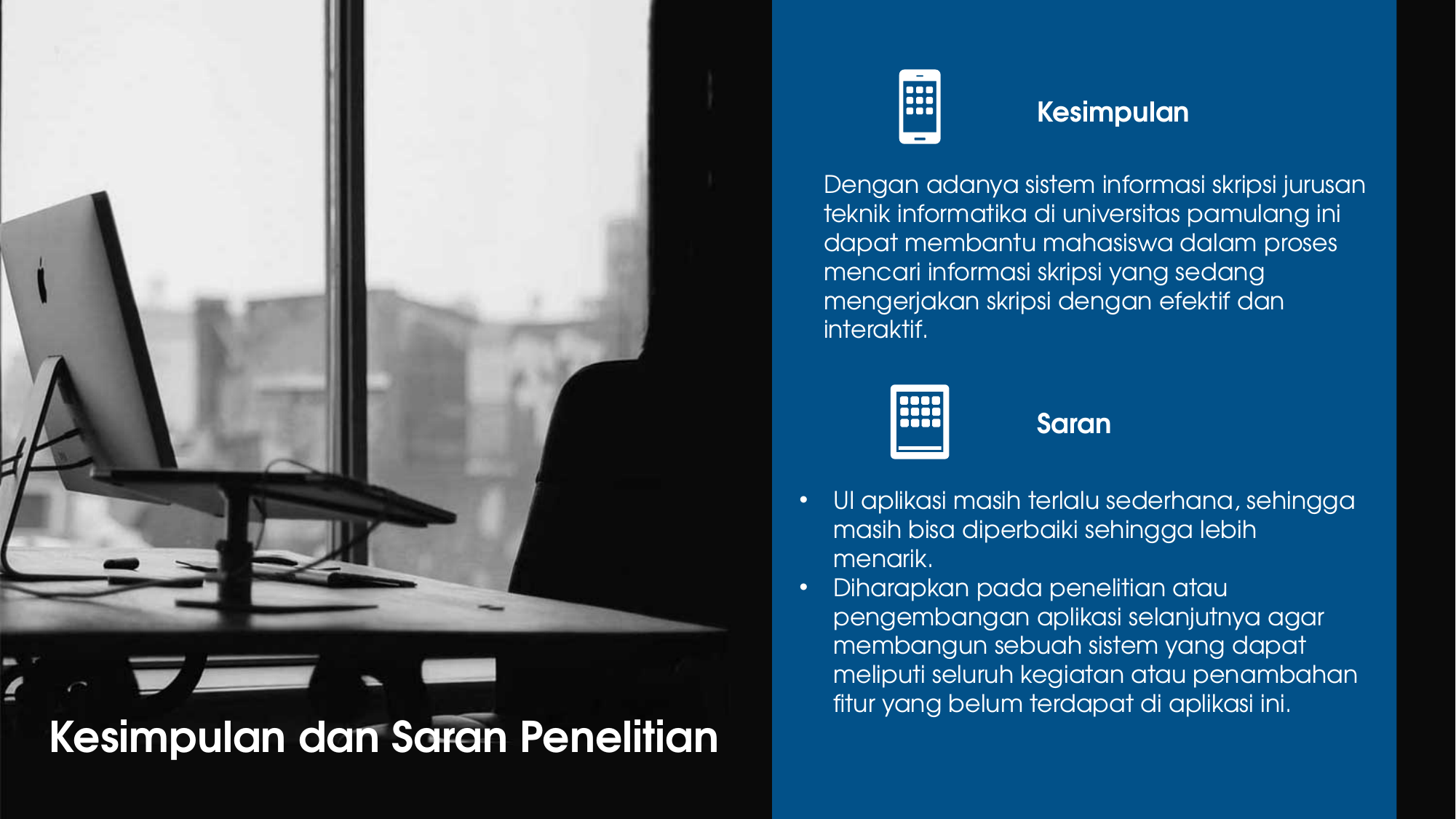

Kesimpulan
Dengan adanya sistem informasi skripsi jurusan teknik informatika di universitas pamulang ini dapat membantu mahasiswa dalam proses mencari informasi skripsi yang sedang mengerjakan skripsi dengan efektif dan interaktif.

Saran
UI aplikasi masih terlalu sederhana, sehingga masih bisa diperbaiki sehingga lebih menarik.
Diharapkan pada penelitian atau pengembangan aplikasi selanjutnya agar membangun sebuah sistem yang dapat meliputi seluruh kegiatan atau penambahan fitur yang belum terdapat di aplikasi ini.
Kesimpulan dan Saran Penelitian